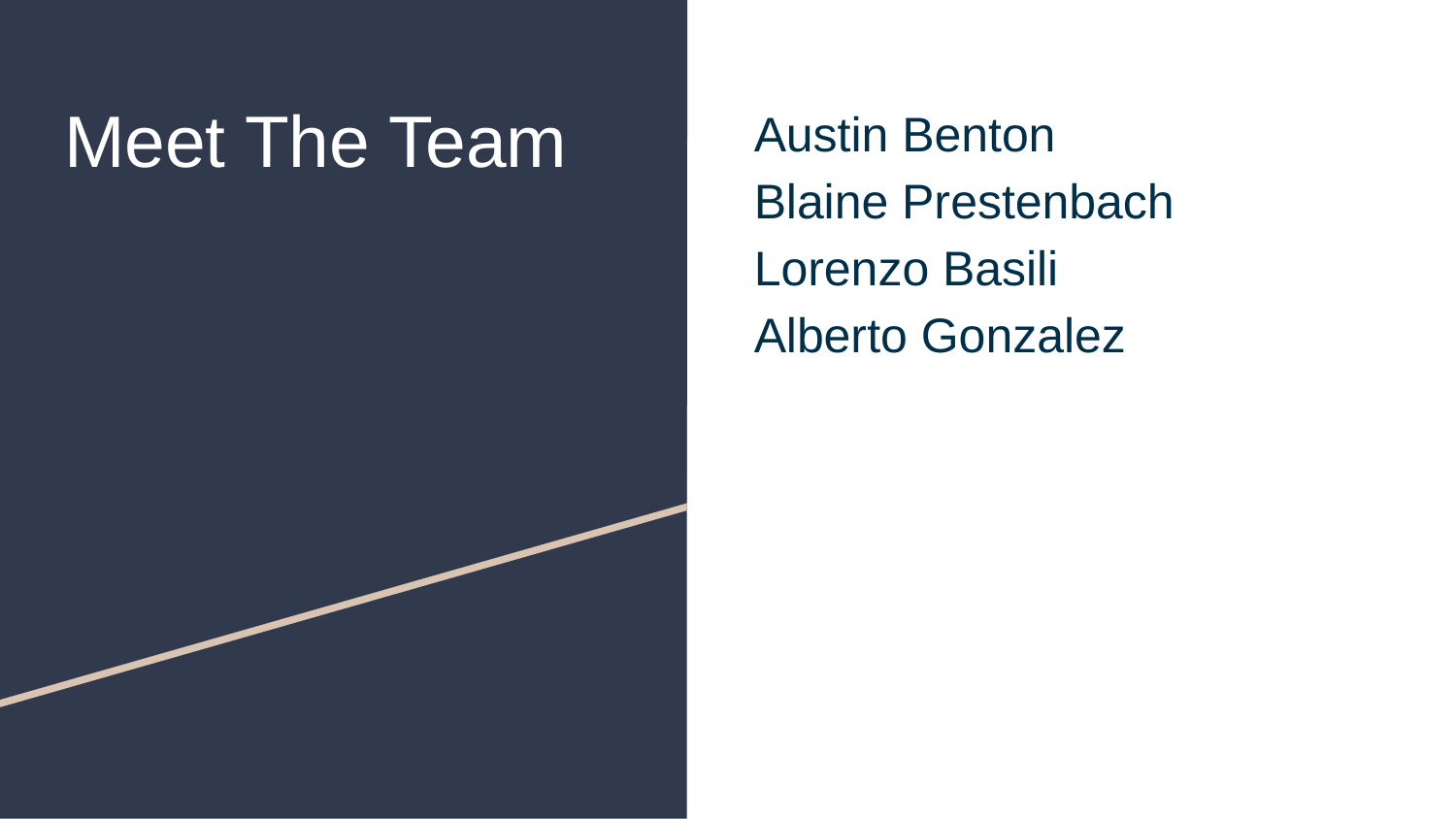

# Meet The Team
Austin Benton
Blaine Prestenbach
Lorenzo Basili
Alberto Gonzalez